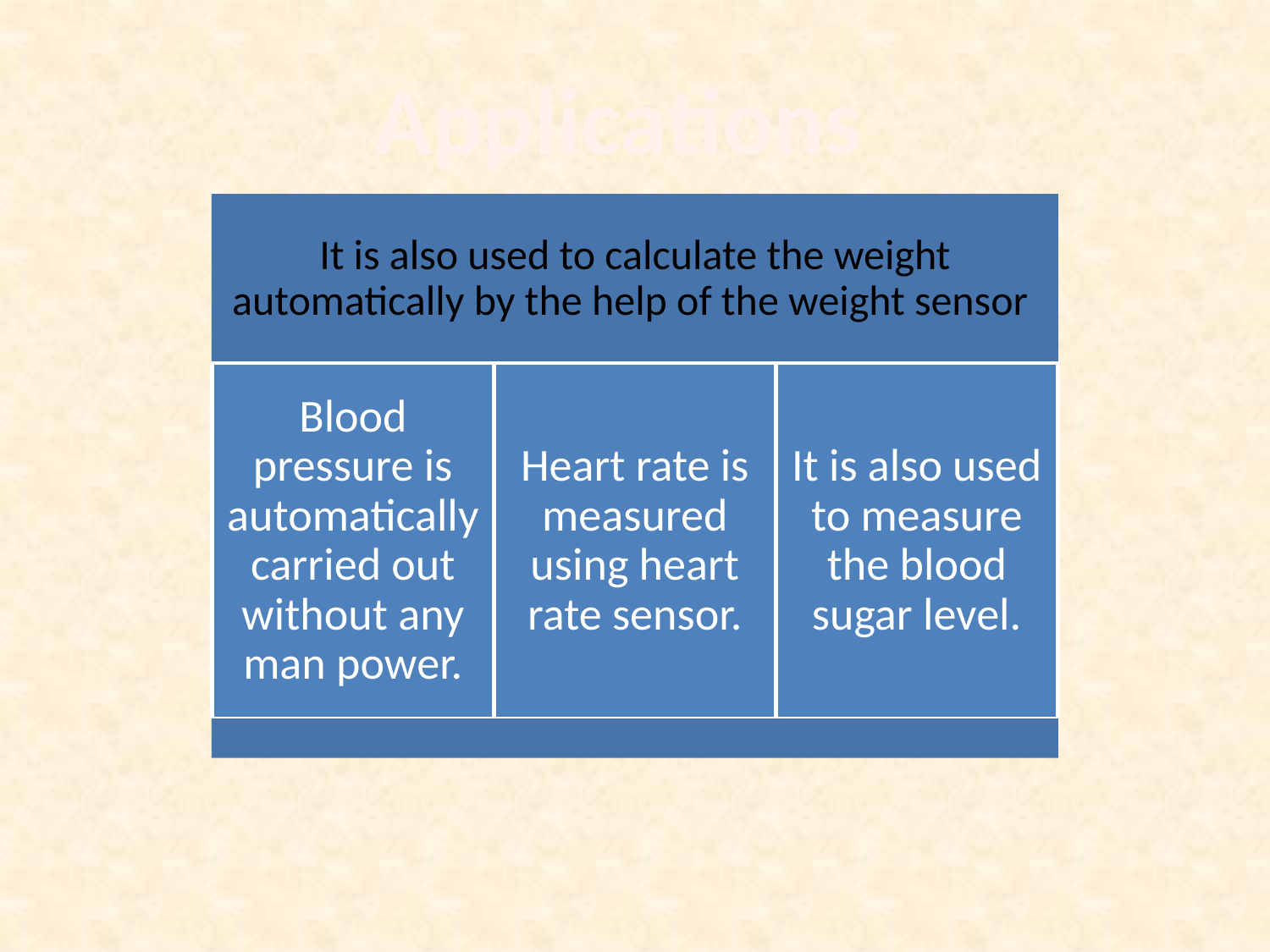

Applications

It is also used to calculate the weight automatically by the help of the weight sensor
Blood pressure is automatically carried out without any man power.
Heart rate is measured using heart rate sensor.
It is also used to measure the blood sugar level.